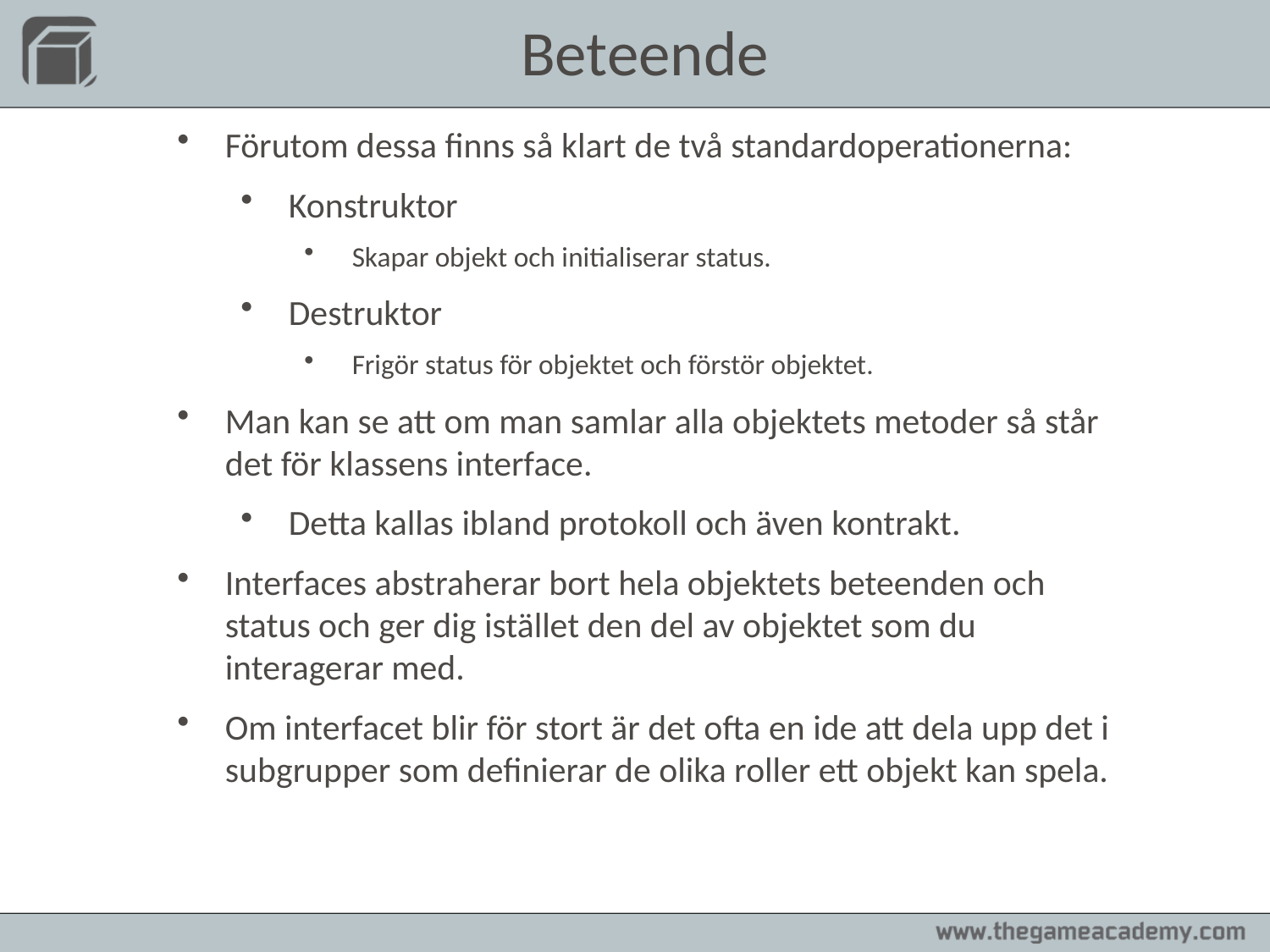

Beteende
Förutom dessa finns så klart de två standardoperationerna:
Konstruktor
Skapar objekt och initialiserar status.
Destruktor
Frigör status för objektet och förstör objektet.
Man kan se att om man samlar alla objektets metoder så står det för klassens interface.
Detta kallas ibland protokoll och även kontrakt.
Interfaces abstraherar bort hela objektets beteenden och status och ger dig istället den del av objektet som du interagerar med.
Om interfacet blir för stort är det ofta en ide att dela upp det i subgrupper som definierar de olika roller ett objekt kan spela.